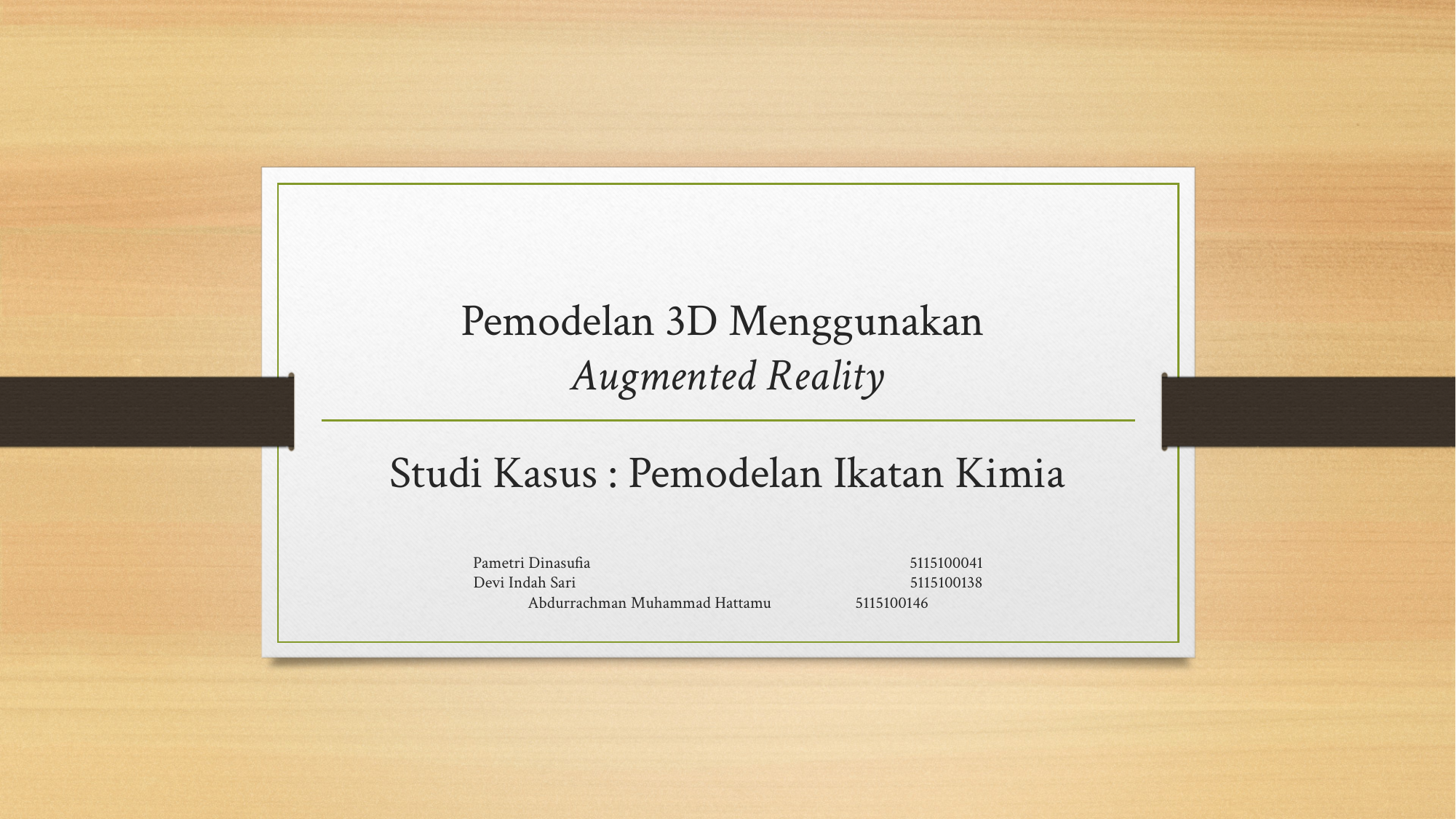

# Pemodelan 3D Menggunakan
Augmented Reality
Studi Kasus : Pemodelan Ikatan Kimia

Pametri Dinasufia			5115100041
Devi Indah Sari				5115100138
Abdurrachman Muhammad Hattamu	5115100146